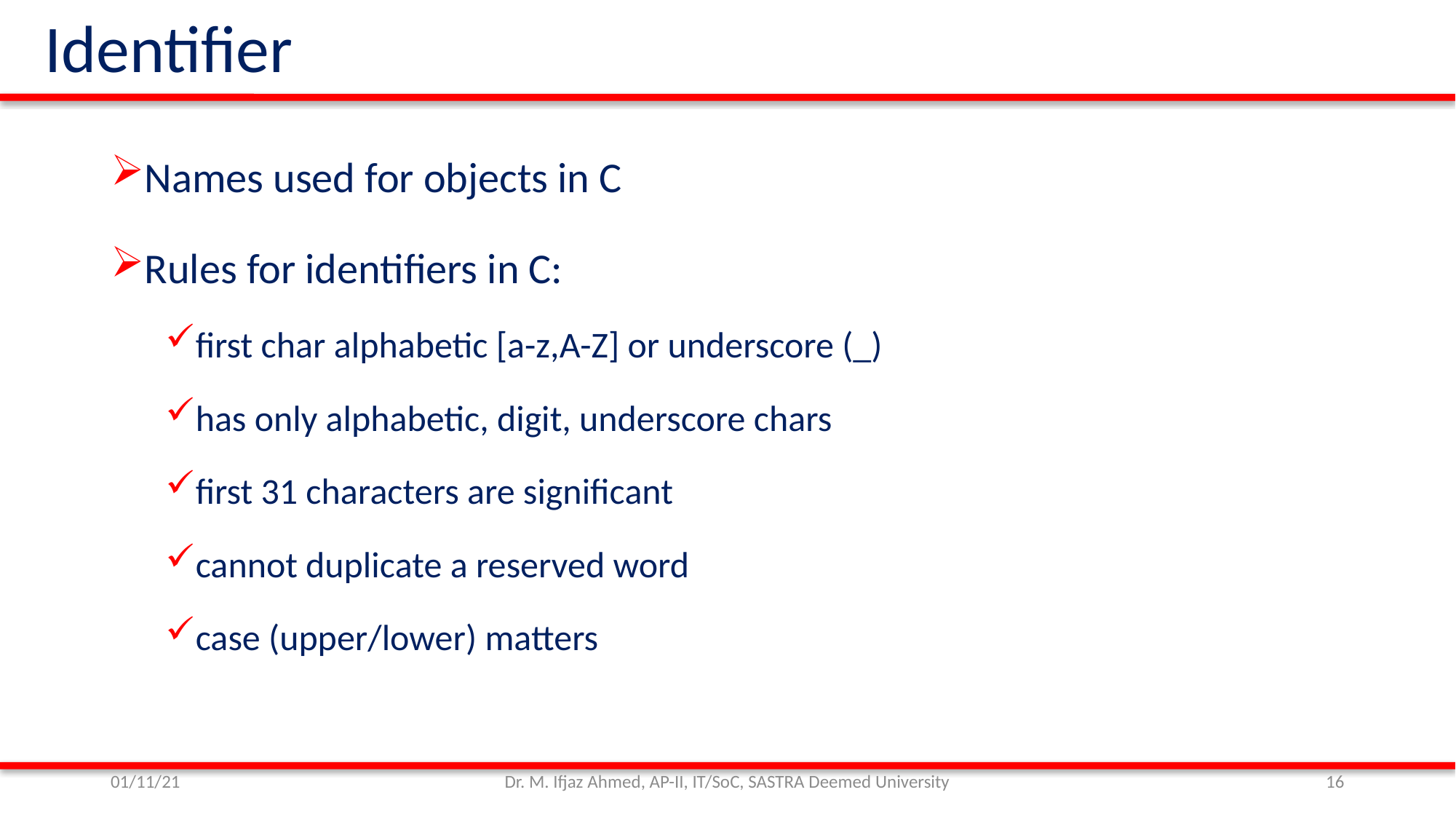

Identifier

Names used for objects in C
Rules for identifiers in C:
first char alphabetic [a-z,A-Z] or underscore (_)
has only alphabetic, digit, underscore chars
first 31 characters are significant
cannot duplicate a reserved word
case (upper/lower) matters
01/11/21
Dr. M. Ifjaz Ahmed, AP-II, IT/SoC, SASTRA Deemed University
16